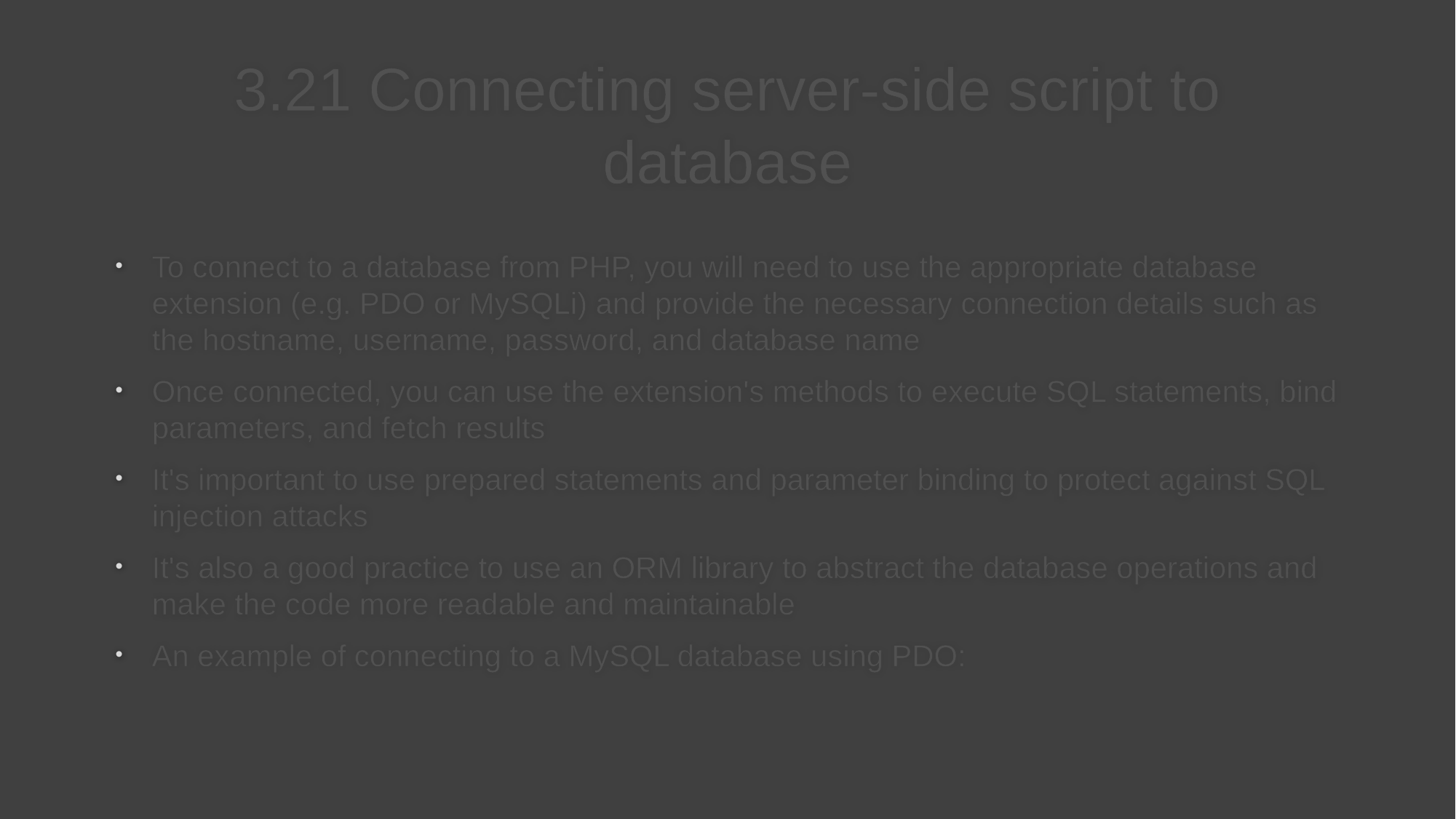

# 3.21 Connecting server-side script to database
To connect to a database from PHP, you will need to use the appropriate database extension (e.g. PDO or MySQLi) and provide the necessary connection details such as the hostname, username, password, and database name
Once connected, you can use the extension's methods to execute SQL statements, bind parameters, and fetch results
It's important to use prepared statements and parameter binding to protect against SQL injection attacks
It's also a good practice to use an ORM library to abstract the database operations and make the code more readable and maintainable
An example of connecting to a MySQL database using PDO: